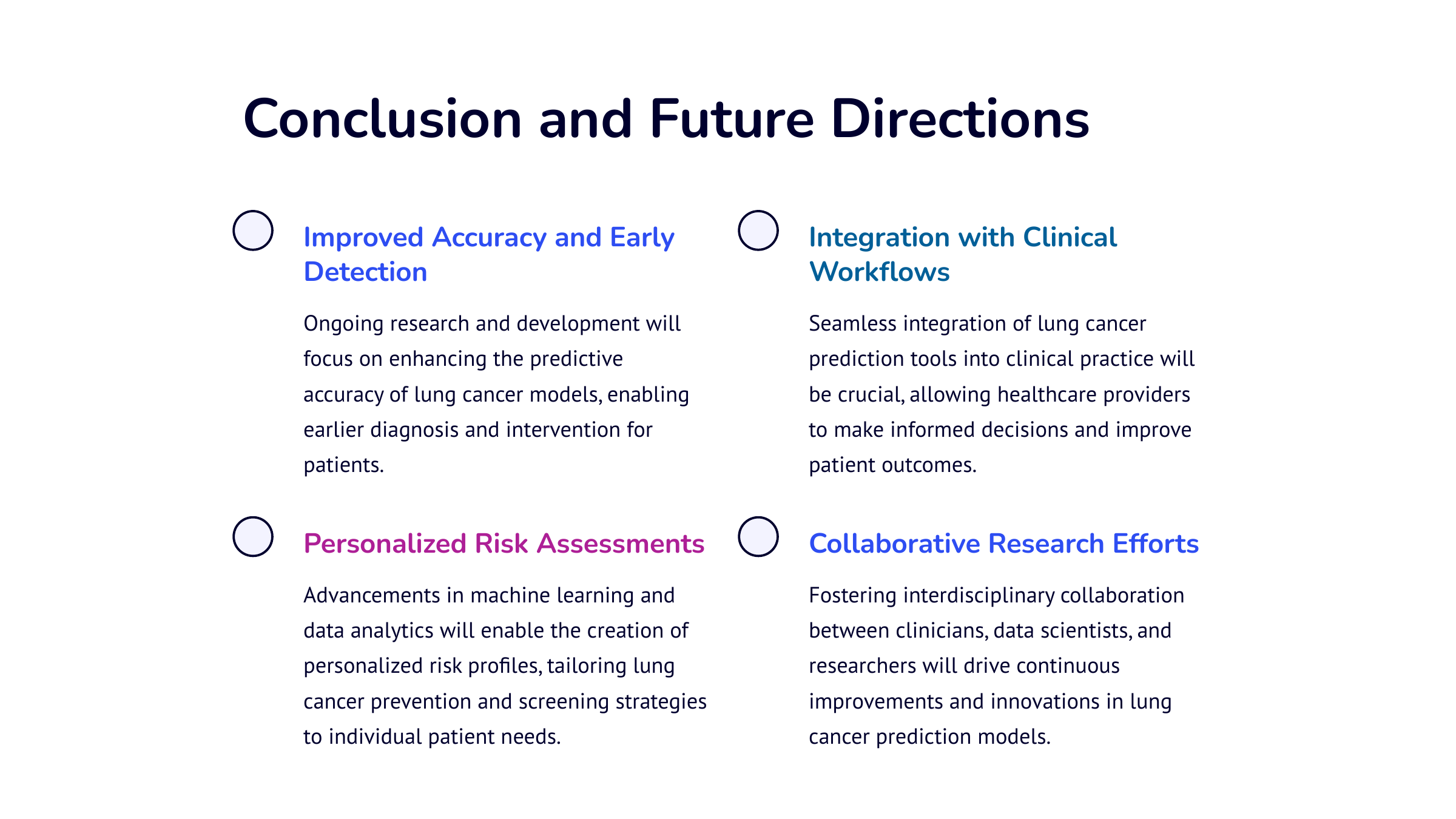

Conclusion and Future Directions

Improved Accuracy and Early Detection
Integration with Clinical Workflows
Ongoing research and development will focus on enhancing the predictive accuracy of lung cancer models, enabling earlier diagnosis and intervention for patients.
Seamless integration of lung cancer prediction tools into clinical practice will be crucial, allowing healthcare providers to make informed decisions and improve patient outcomes.

Personalized Risk Assessments
Collaborative Research Efforts
Advancements in machine learning and data analytics will enable the creation of personalized risk profiles, tailoring lung cancer prevention and screening strategies to individual patient needs.
Fostering interdisciplinary collaboration between clinicians, data scientists, and researchers will drive continuous improvements and innovations in lung cancer prediction models.